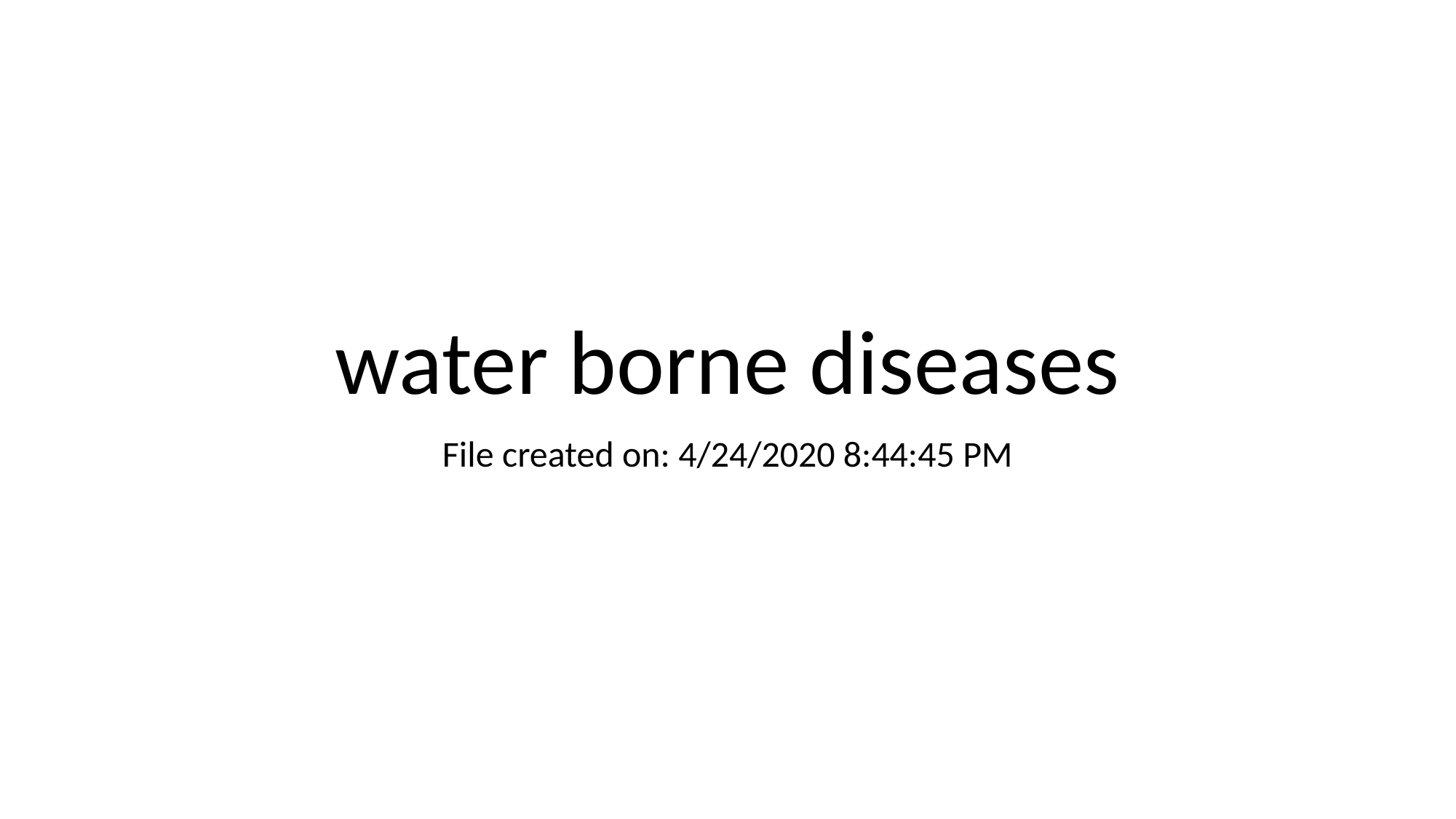

# water borne diseases
File created on: 4/24/2020 8:44:45 PM